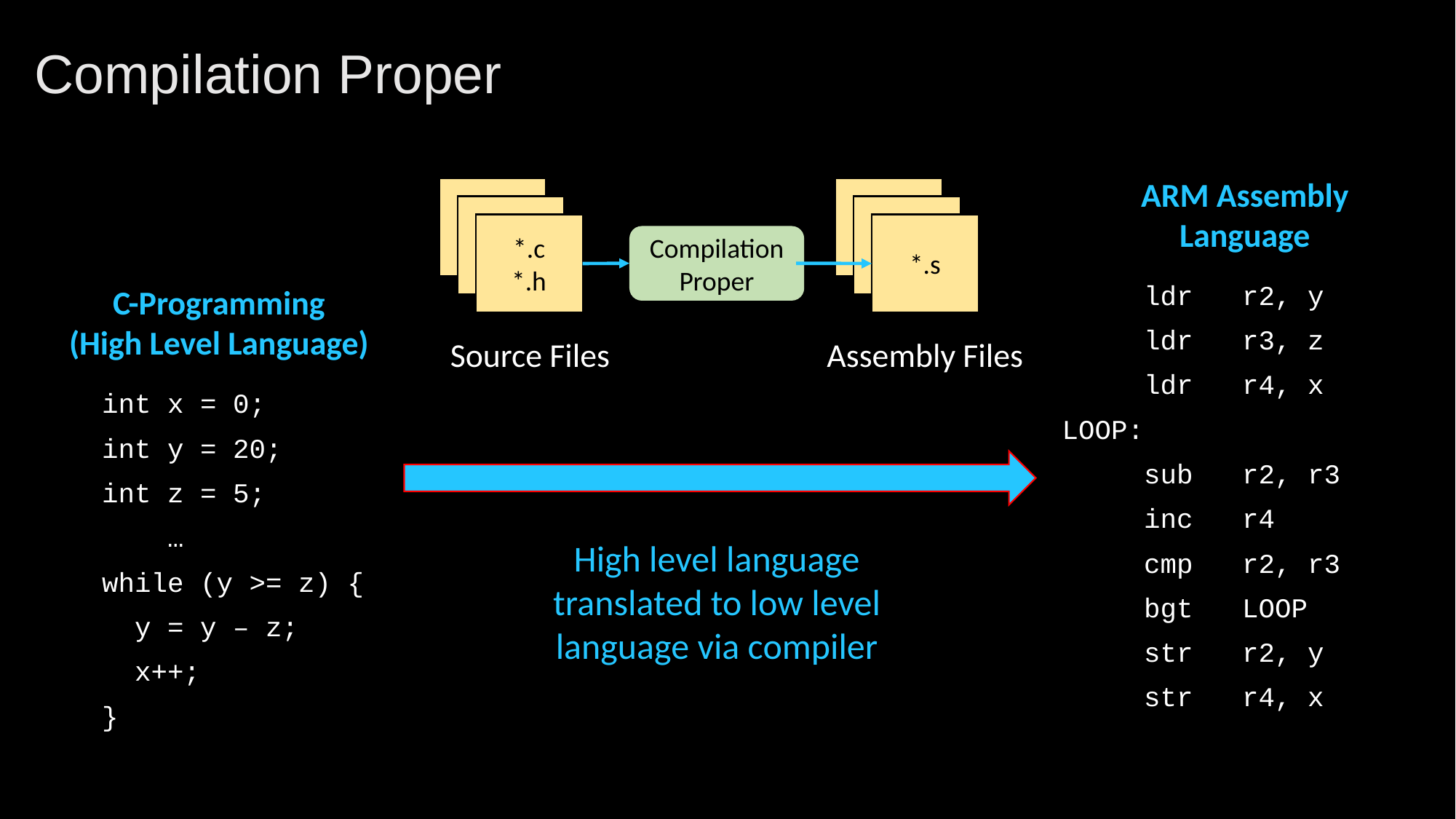

# Compilation Proper
ARM Assembly Language
*.c
*.c
*.c
*.h
*.c
*.c
*.s
Compilation
Proper
Assembly Files
Source Files
C-Programming
(High Level Language)
     ldr   r2, y
     ldr   r3, z
     ldr   r4, x
LOOP:
     sub   r2, r3
     inc   r4
     cmp   r2, r3
     bgt   LOOP
     str   r2, y
     str   r4, x
int x = 0;
int y = 20;
int z = 5;
    …
while (y >= z) {
  y = y – z;
  x++;
}

High level language translated to low level language via compiler